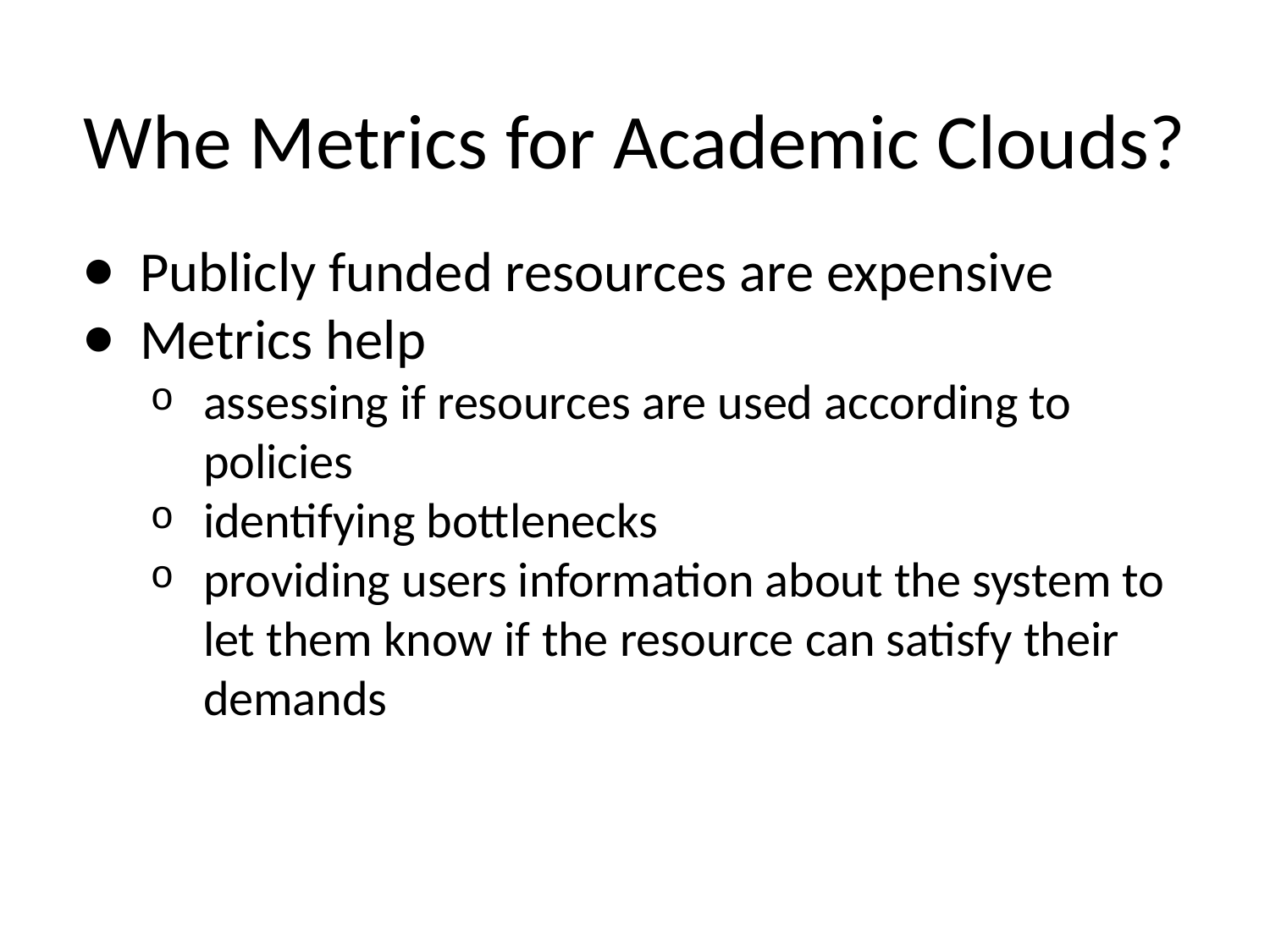

# Whe Metrics for Academic Clouds?
Publicly funded resources are expensive
Metrics help
assessing if resources are used according to policies
identifying bottlenecks
providing users information about the system to let them know if the resource can satisfy their demands